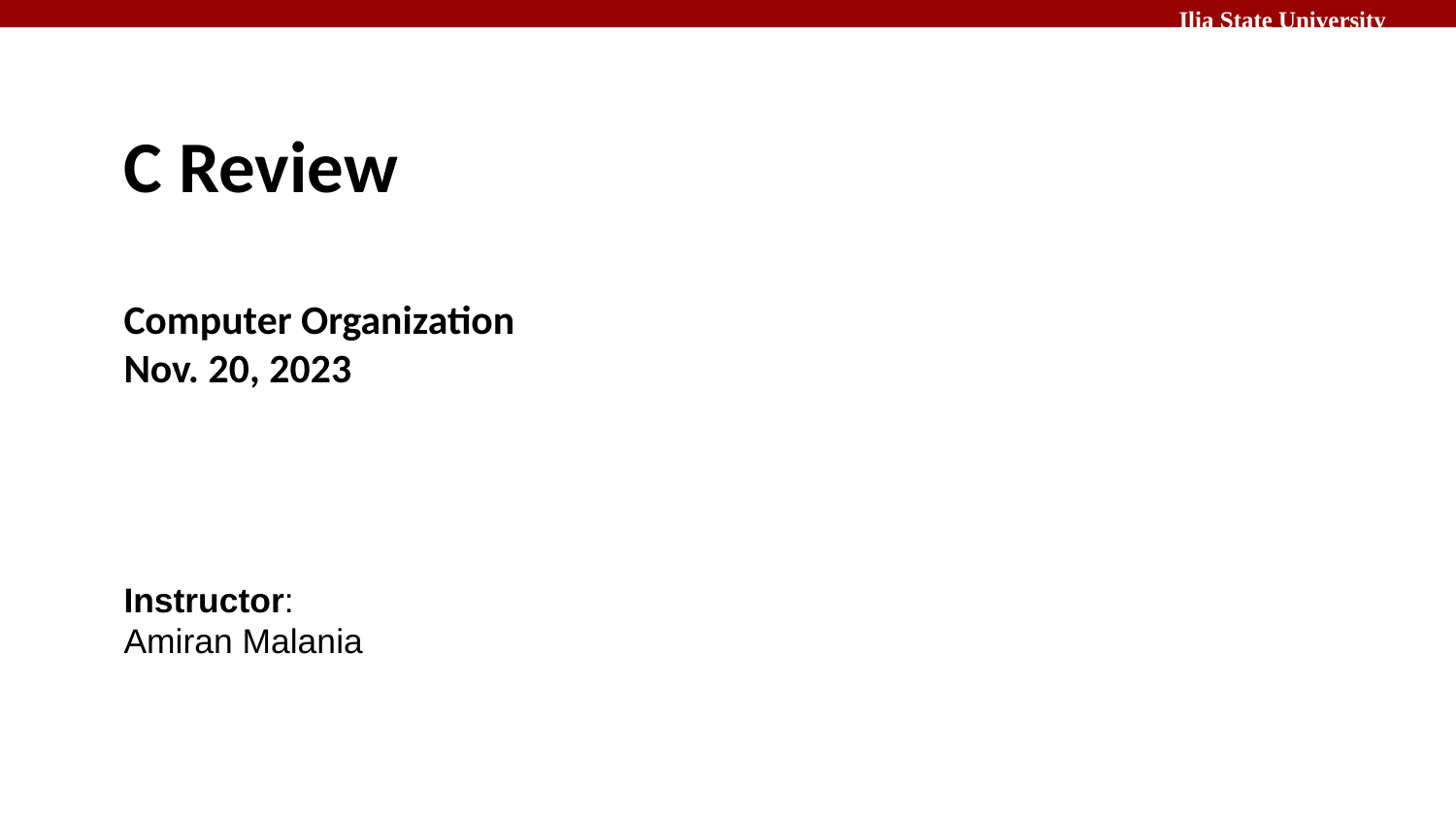

# C Review
Computer Organization
Nov. 20, 2023

Instructor:
Amiran Malania